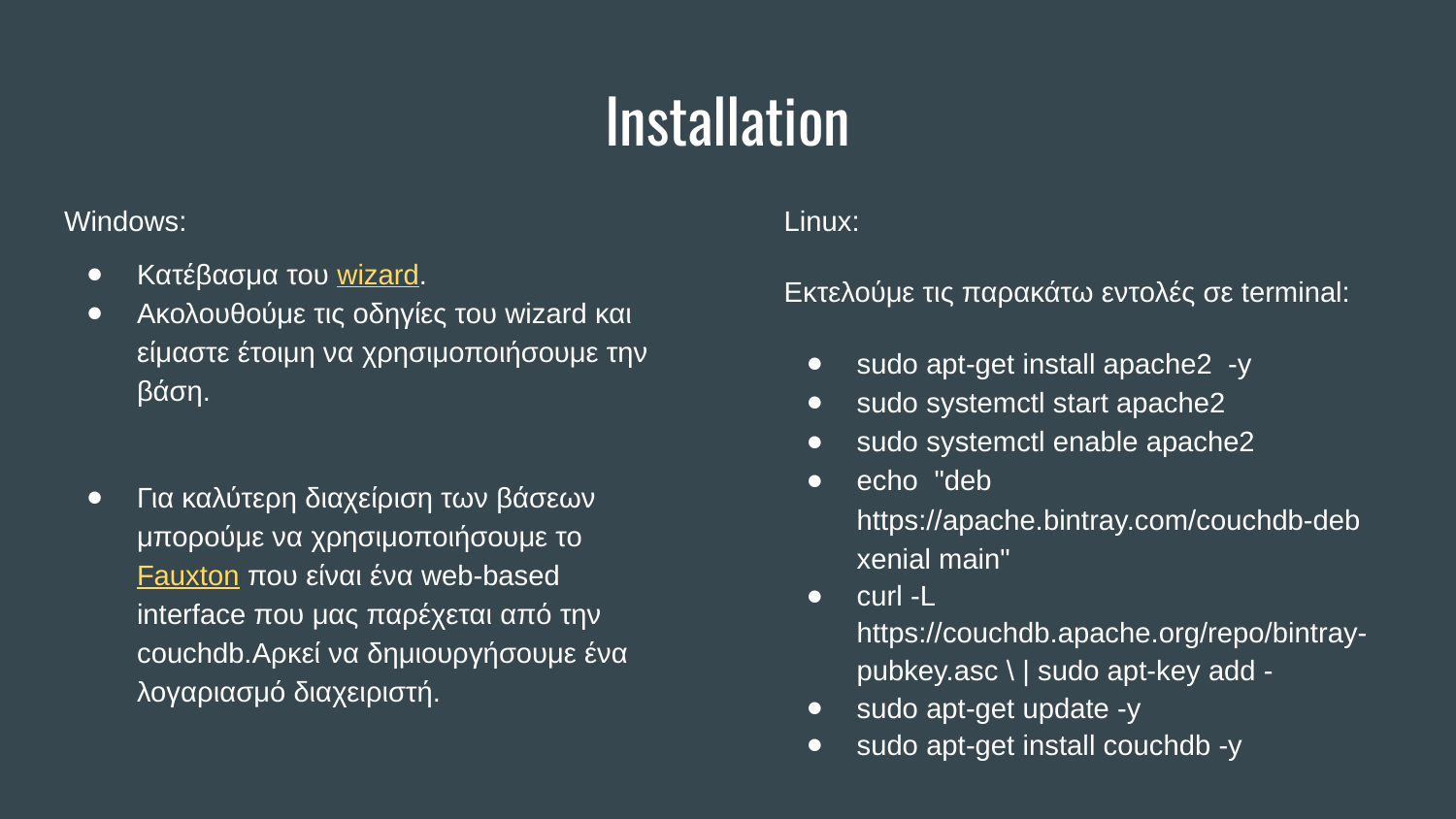

# Installation
Windows:
Κατέβασμα του wizard.
Ακολουθούμε τις οδηγίες του wizard και είμαστε έτοιμη να χρησιμοποιήσουμε την βάση.

Για καλύτερη διαχείριση των βάσεων μπορούμε να χρησιμοποιήσουμε το Fauxton που είναι ένα web-based interface που μας παρέχεται από την couchdb.Αρκεί να δημιουργήσουμε ένα λογαριασμό διαχειριστή.
Linux:
Εκτελούμε τις παρακάτω εντολές σε terminal:
sudo apt-get install apache2  -y
sudo systemctl start apache2
sudo systemctl enable apache2
echo  "deb https://apache.bintray.com/couchdb-deb xenial main"
curl -L https://couchdb.apache.org/repo/bintray-pubkey.asc \ | sudo apt-key add -
sudo apt-get update -y
sudo apt-get install couchdb -y